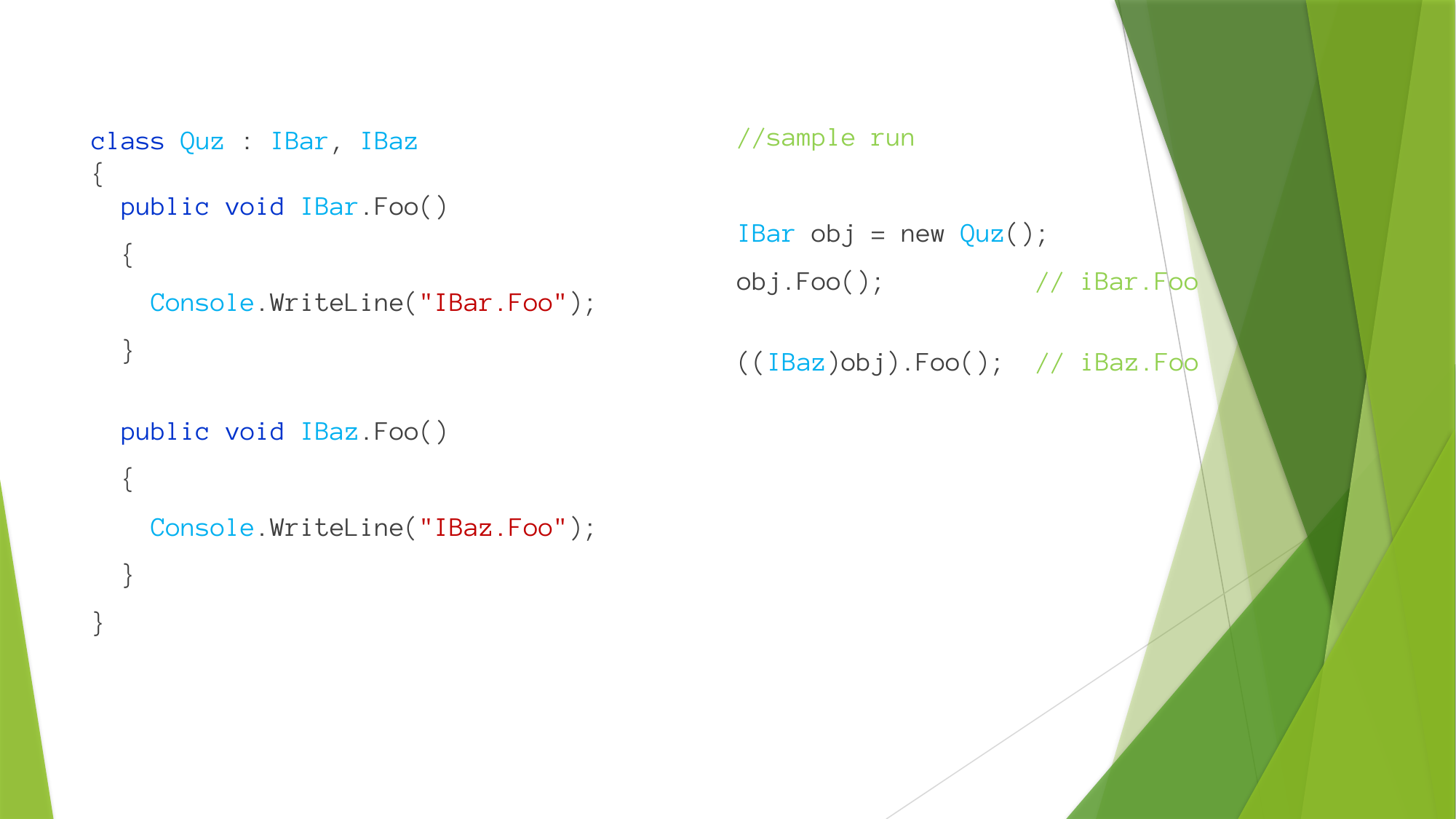

//sample run

IBar obj = new Quz();
obj.Foo();          // iBar.Foo
((IBaz)obj).Foo();  // iBaz.Foo

class Quz : IBar, IBaz
{ 
  public void IBar.Foo()
  {
    Console.WriteLine("IBar.Foo");
  }
  public void IBaz.Foo()
  {
    Console.WriteLine("IBaz.Foo");
  }
}